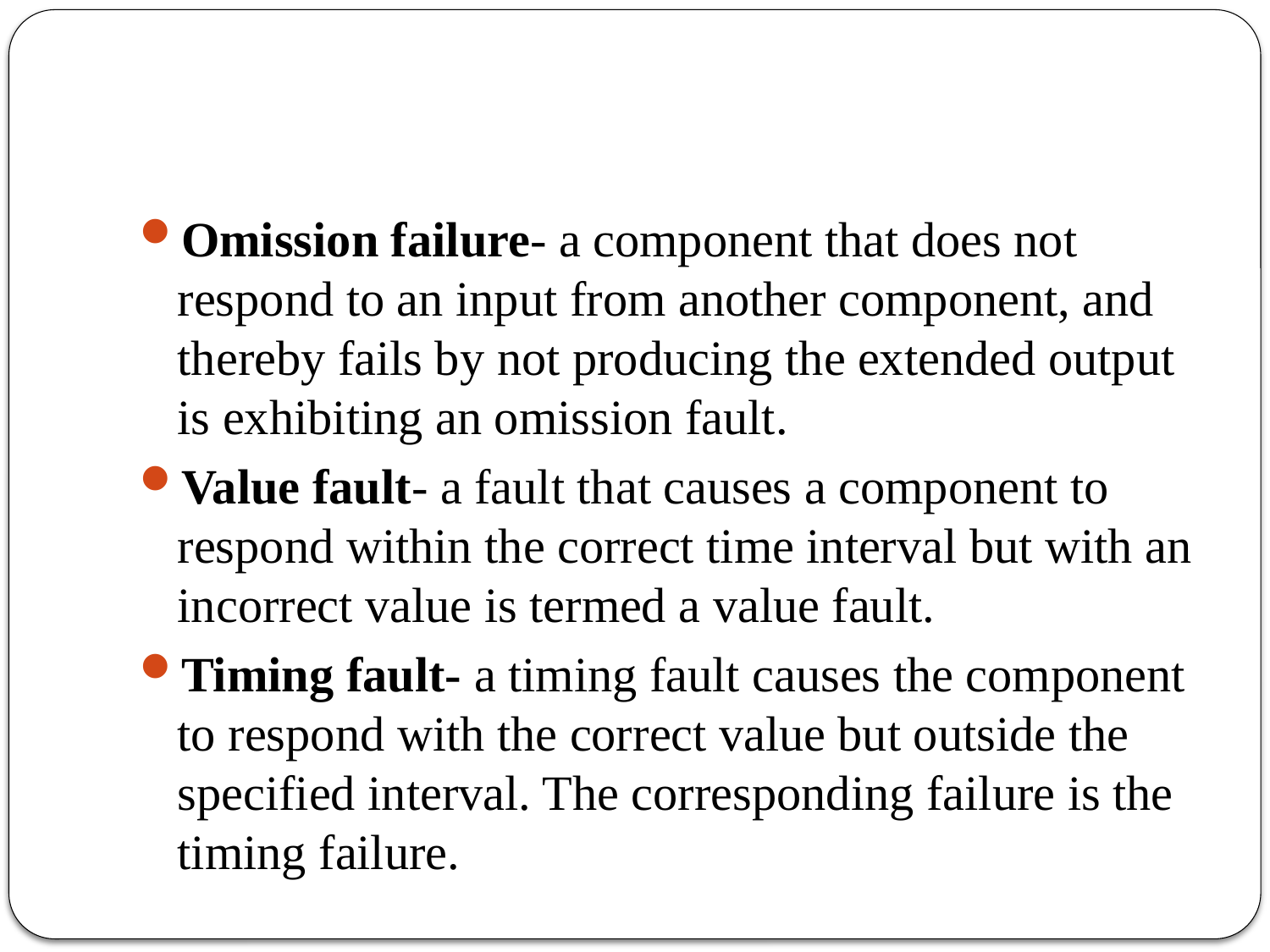

#
Omission failure- a component that does not respond to an input from another component, and thereby fails by not producing the extended output is exhibiting an omission fault.
Value fault- a fault that causes a component to respond within the correct time interval but with an incorrect value is termed a value fault.
Timing fault- a timing fault causes the component to respond with the correct value but outside the specified interval. The corresponding failure is the timing failure.